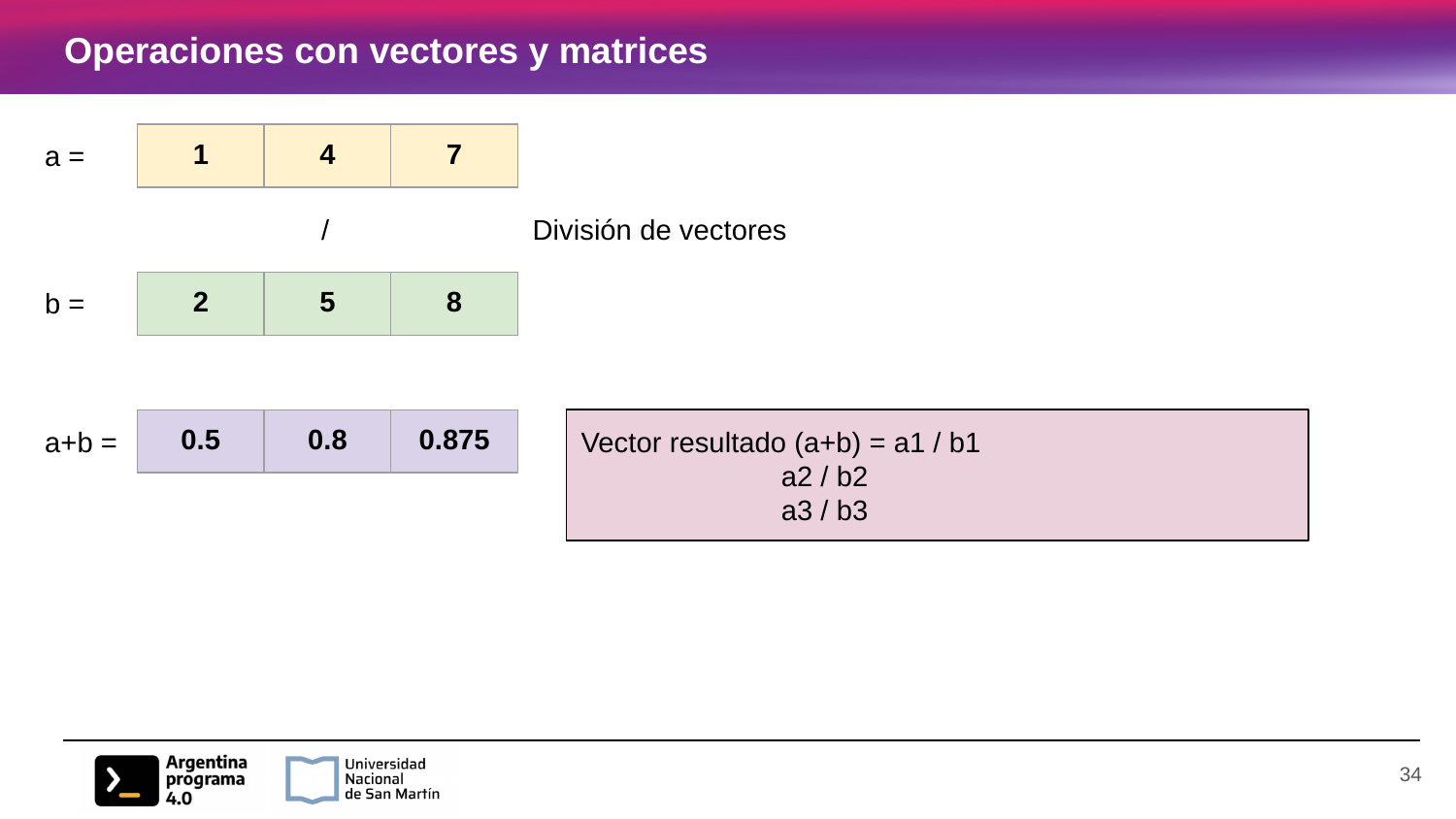

# Operaciones con vectores y matrices
a =
| 1 | 4 | 7 |
| --- | --- | --- |
/
División de vectores
b =
| 2 | 5 | 8 |
| --- | --- | --- |
a+b =
| 0.5 | 0.8 | 0.875 |
| --- | --- | --- |
Vector resultado (a+b) = a1 / b1
                         a2 / b2
                         a3 / b3
34